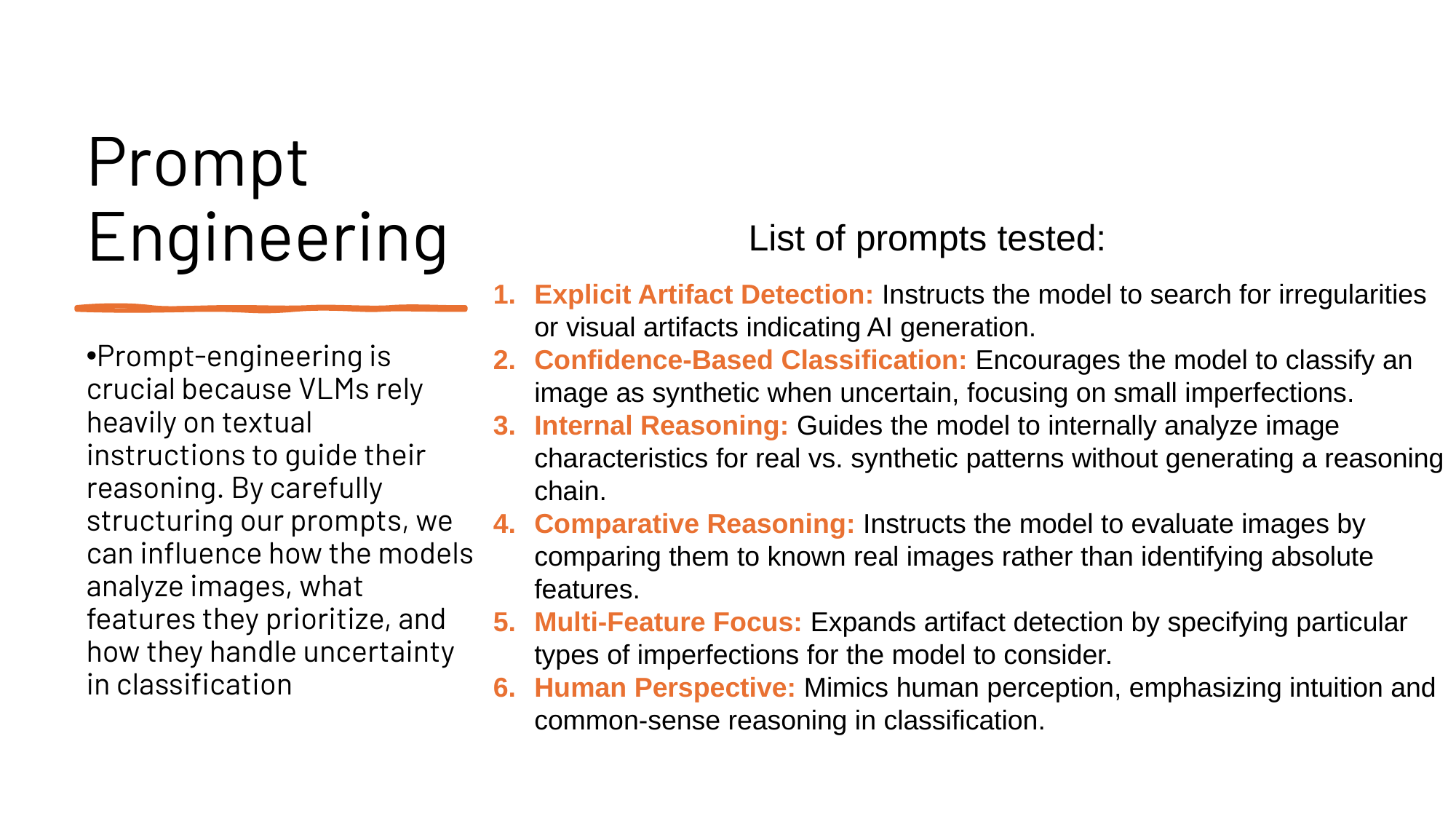

Prompt Engineering
List of prompts tested:

Explicit Artifact Detection: Instructs the model to search for irregularities or visual artifacts indicating AI generation.
Confidence-Based Classification: Encourages the model to classify an image as synthetic when uncertain, focusing on small imperfections.
Internal Reasoning: Guides the model to internally analyze image characteristics for real vs. synthetic patterns without generating a reasoning chain.
Comparative Reasoning: Instructs the model to evaluate images by comparing them to known real images rather than identifying absolute features.
Multi-Feature Focus: Expands artifact detection by specifying particular types of imperfections for the model to consider.
Human Perspective: Mimics human perception, emphasizing intuition and common-sense reasoning in classification.

Prompt-engineering is crucial because VLMs rely heavily on textual instructions to guide their reasoning. By carefully structuring our prompts, we can influence how the models analyze images, what features they prioritize, and how they handle uncertainty in classification